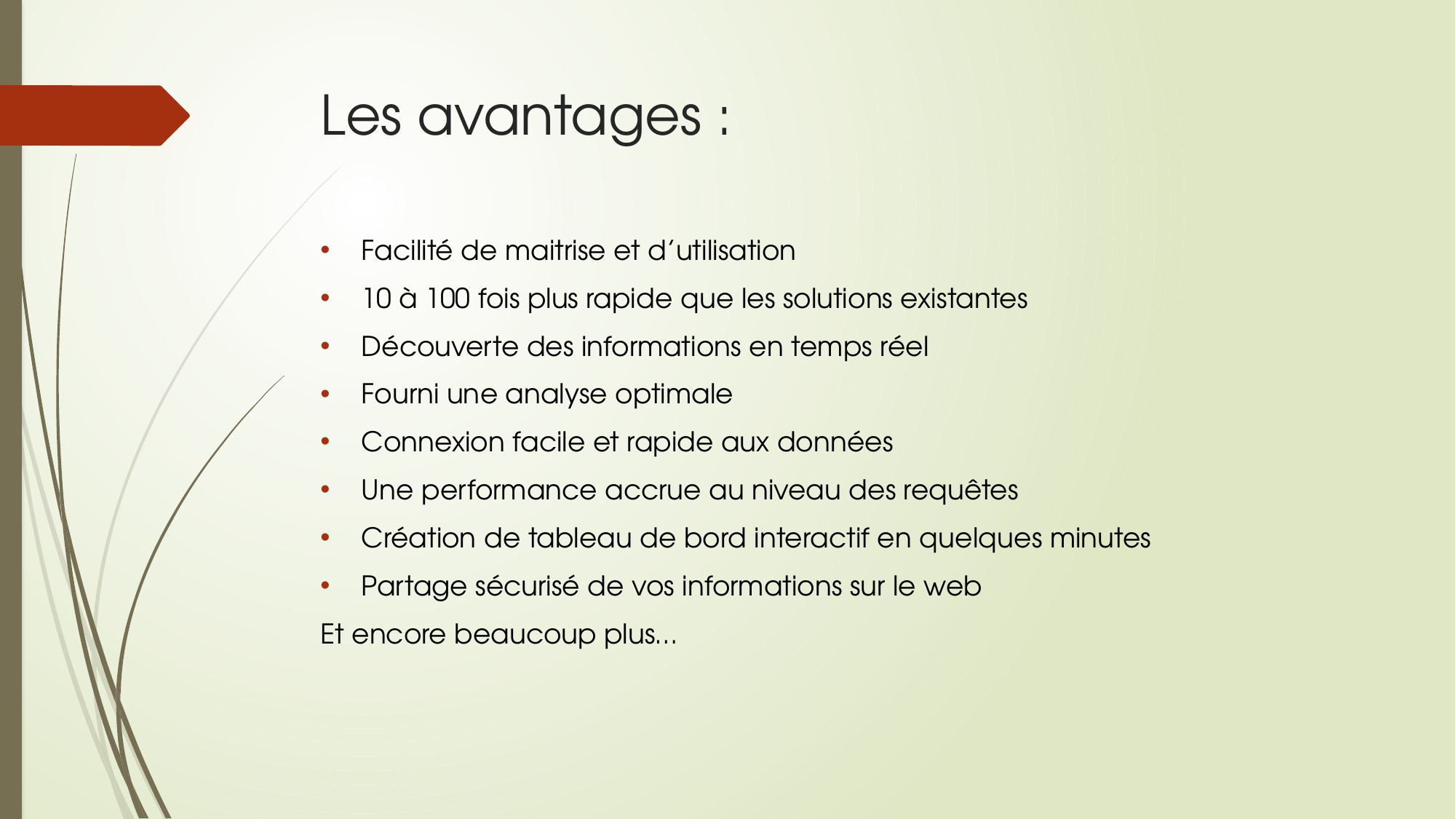

# Les avantages :
Facilité de maitrise et d’utilisation
10 à 100 fois plus rapide que les solutions existantes
Découverte des informations en temps réel
Fourni une analyse optimale
Connexion facile et rapide aux données
Une performance accrue au niveau des requêtes
Création de tableau de bord interactif en quelques minutes
Partage sécurisé de vos informations sur le web
Et encore beaucoup plus…